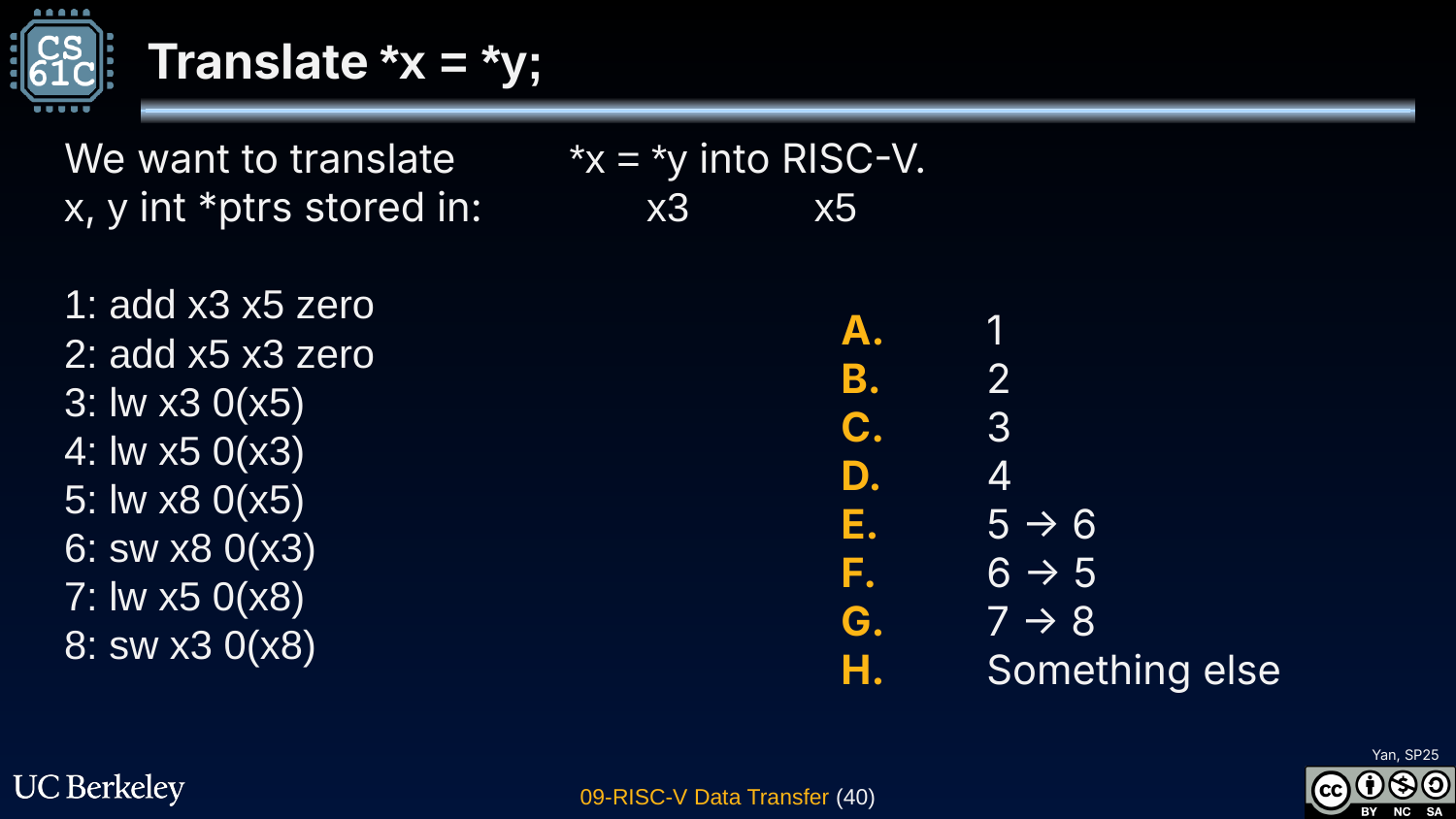

# Translate *x = *y;
We want to translate 	      *x = *y into RISC-V.
x, y int *ptrs stored in:		x3	  x5

1: add x3 x5 zero
2: add x5 x3 zero
3: lw x3 0(x5)
4: lw x5 0(x3)
5: lw x8 0(x5)
6: sw x8 0(x3)
7: lw x5 0(x8)
8: sw x3 0(x8)
A. 	1
B. 	2
C. 	3
D. 	4
E. 	5 → 6
F. 	6 -> 5
G. 	7 → 8
H. 	Something else